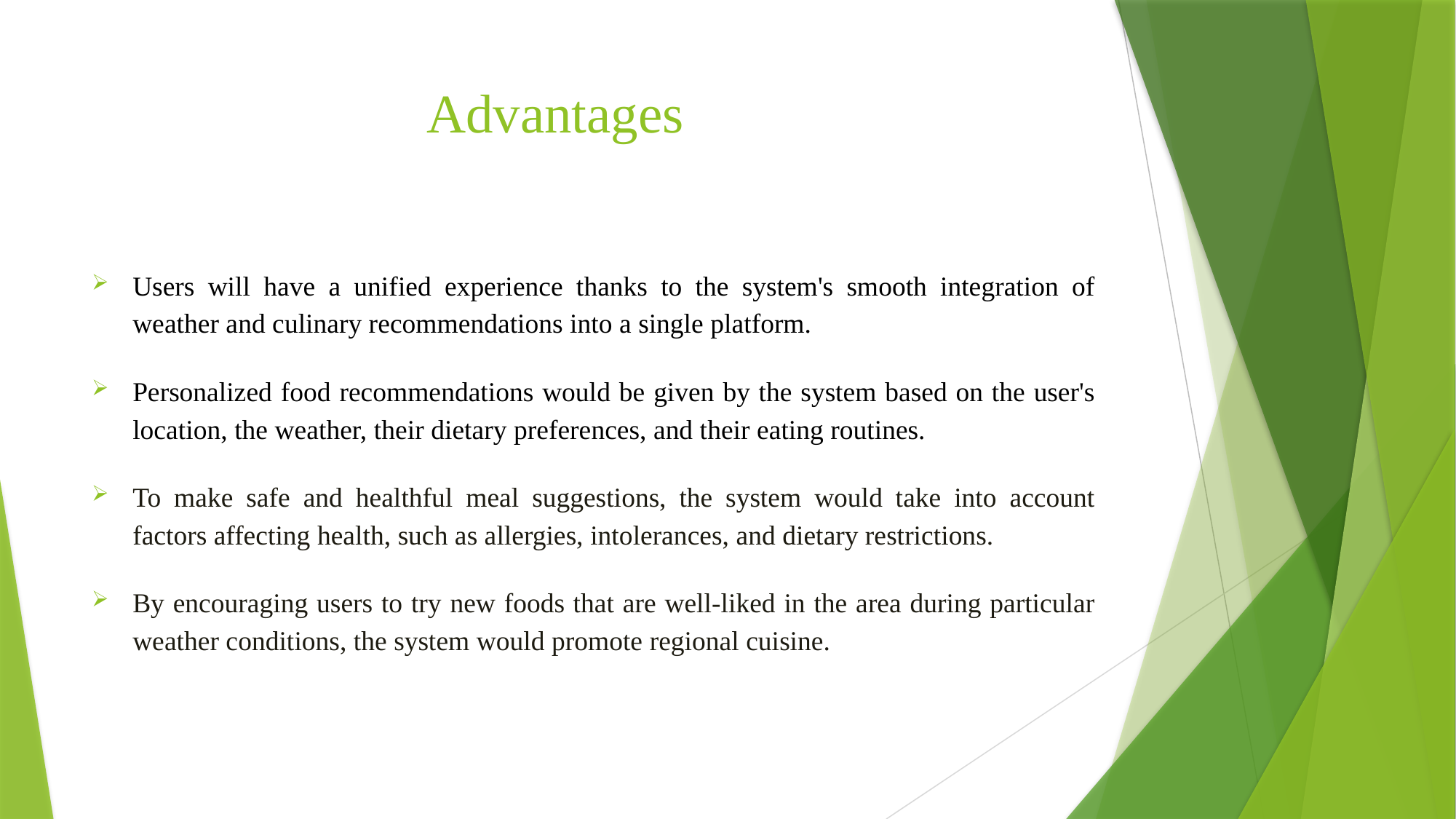

# Advantages
Users will have a unified experience thanks to the system's smooth integration of weather and culinary recommendations into a single platform.
Personalized food recommendations would be given by the system based on the user's location, the weather, their dietary preferences, and their eating routines.
To make safe and healthful meal suggestions, the system would take into account factors affecting health, such as allergies, intolerances, and dietary restrictions.
By encouraging users to try new foods that are well-liked in the area during particular weather conditions, the system would promote regional cuisine.